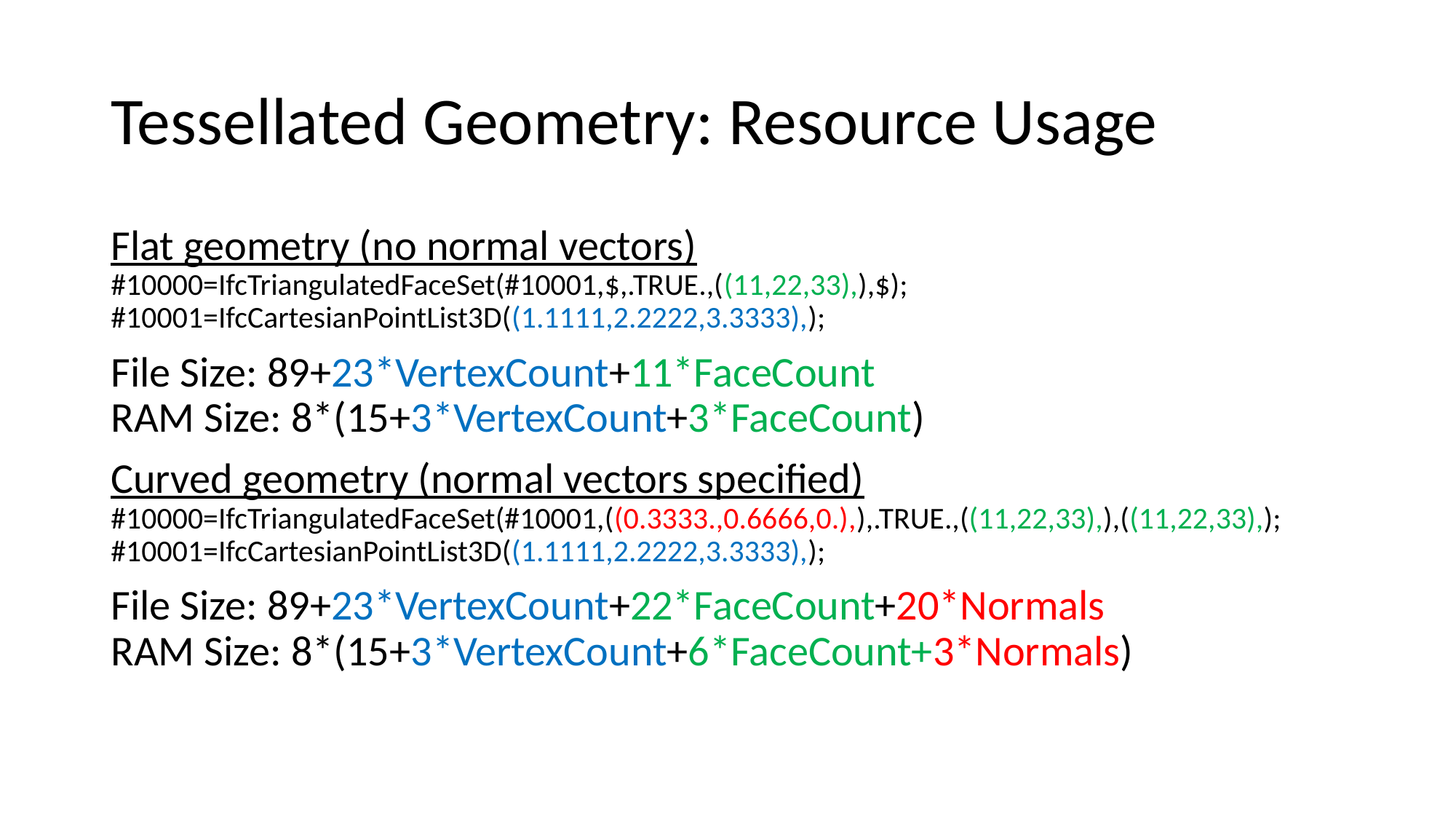

# Tessellated Geometry: Resource Usage
Flat geometry (no normal vectors)
#10000=IfcTriangulatedFaceSet(#10001,$,.TRUE.,((11,22,33),),$);
#10001=IfcCartesianPointList3D((1.1111,2.2222,3.3333),);
File Size: 89+23*VertexCount+11*FaceCount
RAM Size: 8*(15+3*VertexCount+3*FaceCount)
Curved geometry (normal vectors specified)
#10000=IfcTriangulatedFaceSet(#10001,((0.3333.,0.6666,0.),),.TRUE.,((11,22,33),),((11,22,33),);
#10001=IfcCartesianPointList3D((1.1111,2.2222,3.3333),);
File Size: 89+23*VertexCount+22*FaceCount+20*Normals
RAM Size: 8*(15+3*VertexCount+6*FaceCount+3*Normals)